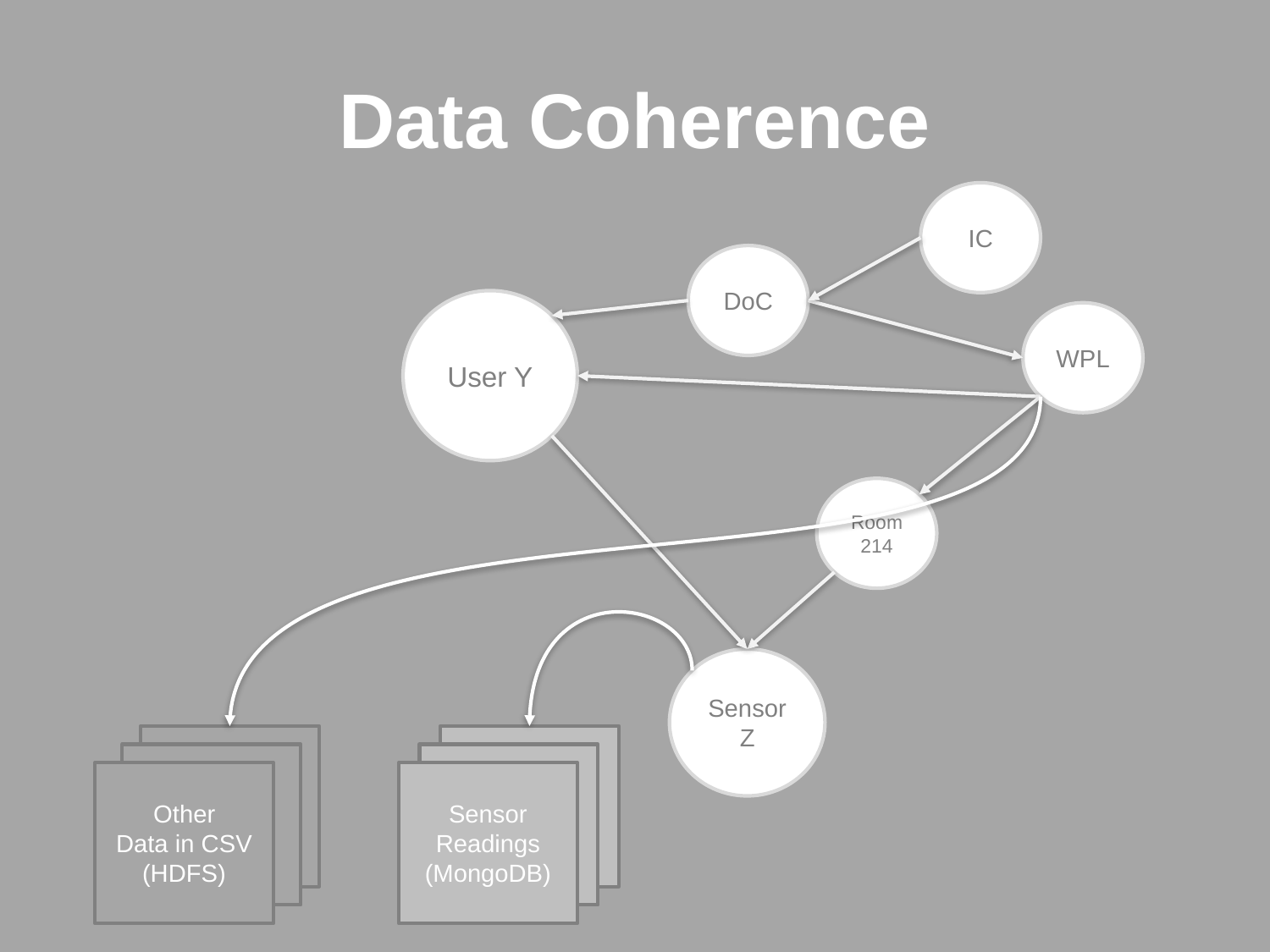

# Data Coherence
IC

DoC
User Y
WPL
Room
214
Sensor
Z
Sensor Readings
Sensor Readings
Sensor Readings
Sensor Readings
Other
Data in CSV
(HDFS)
Sensor Readings
(MongoDB)